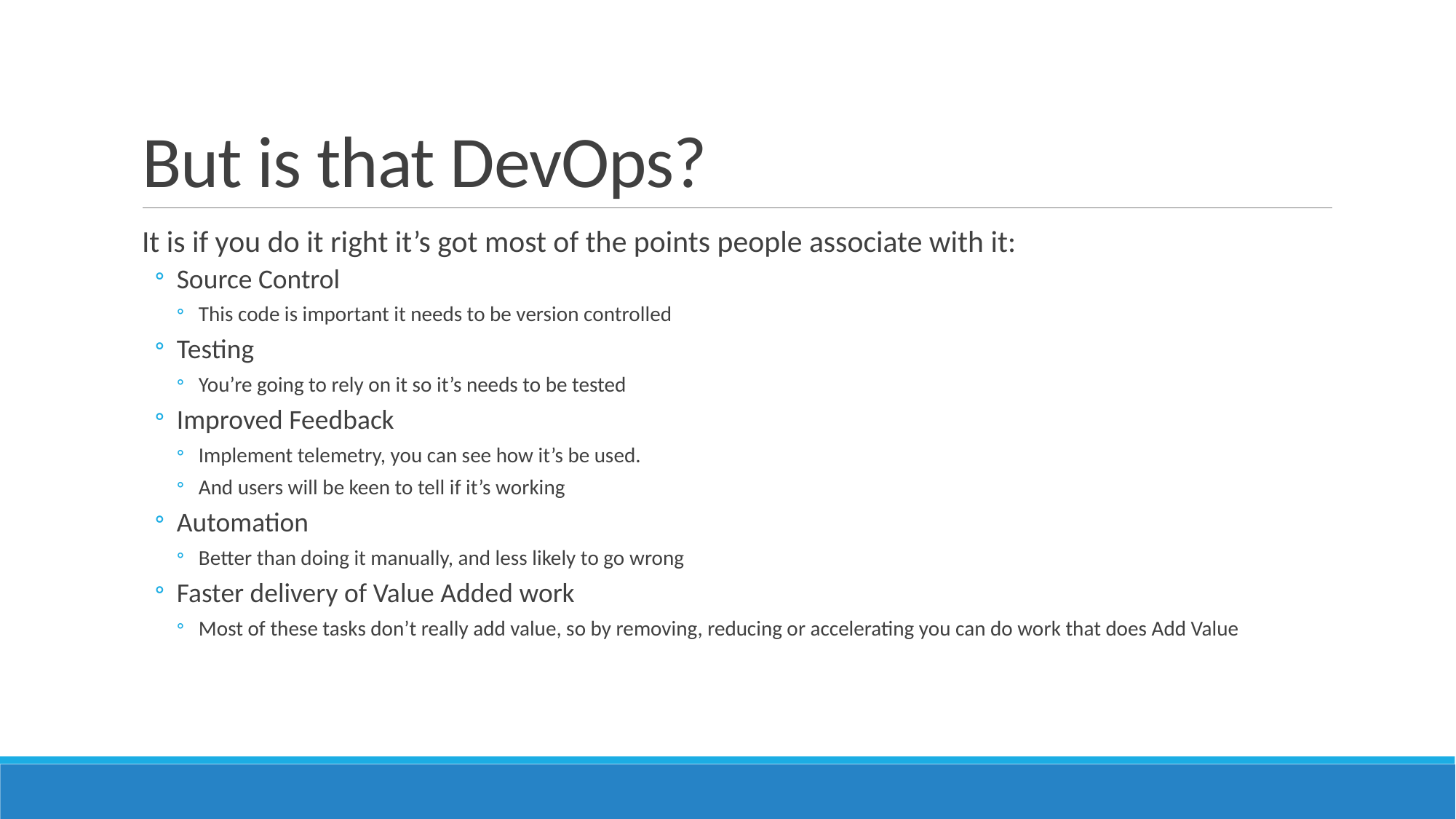

# But is that DevOps?
It is if you do it right it’s got most of the points people associate with it:
Source Control
This code is important it needs to be version controlled
Testing
You’re going to rely on it so it’s needs to be tested
Improved Feedback
Implement telemetry, you can see how it’s be used.
And users will be keen to tell if it’s working
Automation
Better than doing it manually, and less likely to go wrong
Faster delivery of Value Added work
Most of these tasks don’t really add value, so by removing, reducing or accelerating you can do work that does Add Value